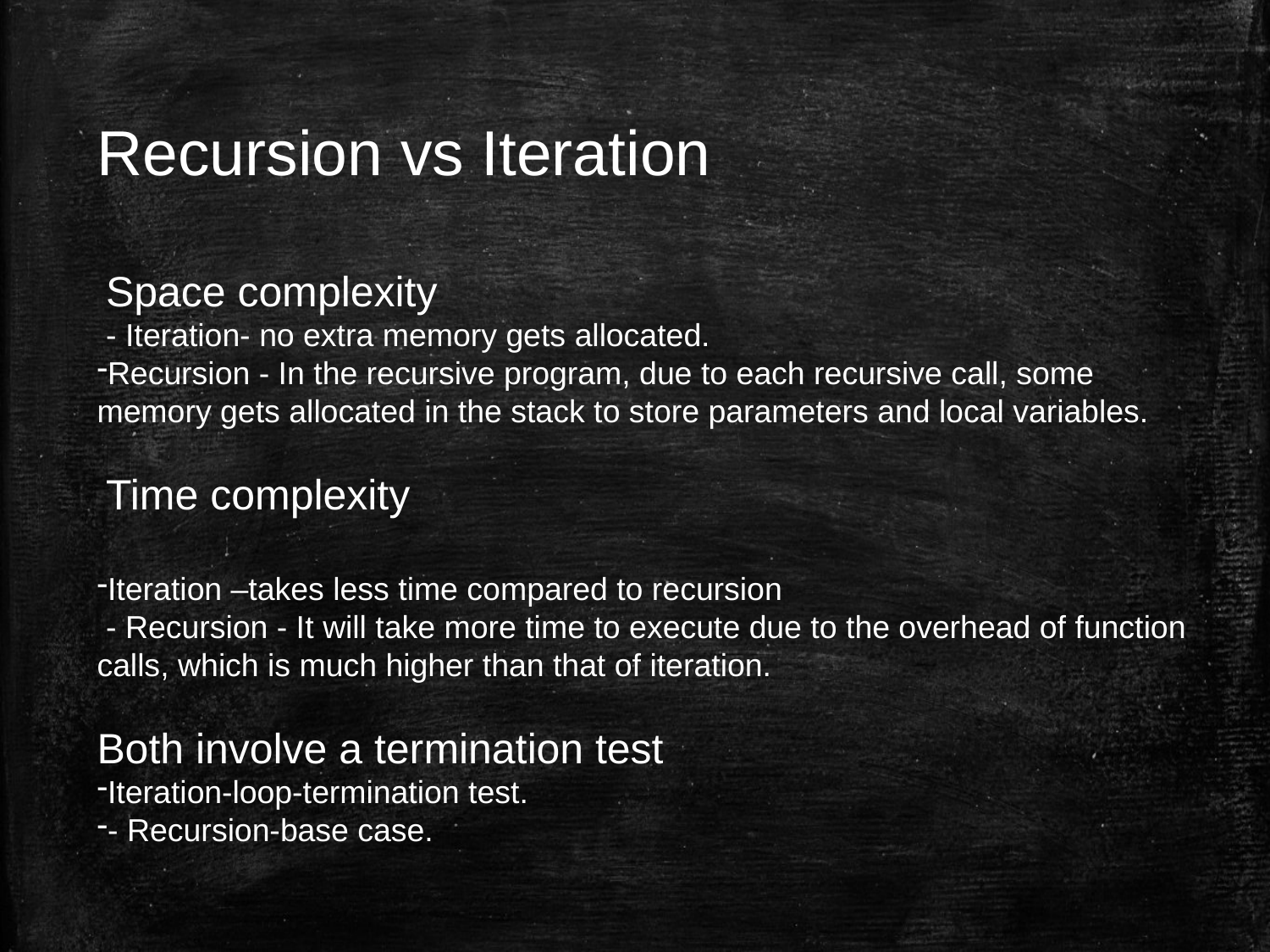

Recursion vs Iteration

 Space complexity
 - Iteration- no extra memory gets allocated.
Recursion - In the recursive program, due to each recursive call, some memory gets allocated in the stack to store parameters and local variables.

 Time complexity

Iteration –takes less time compared to recursion
 - Recursion - It will take more time to execute due to the overhead of function calls, which is much higher than that of iteration.

Both involve a termination test
Iteration-loop-termination test.
- Recursion-base case.